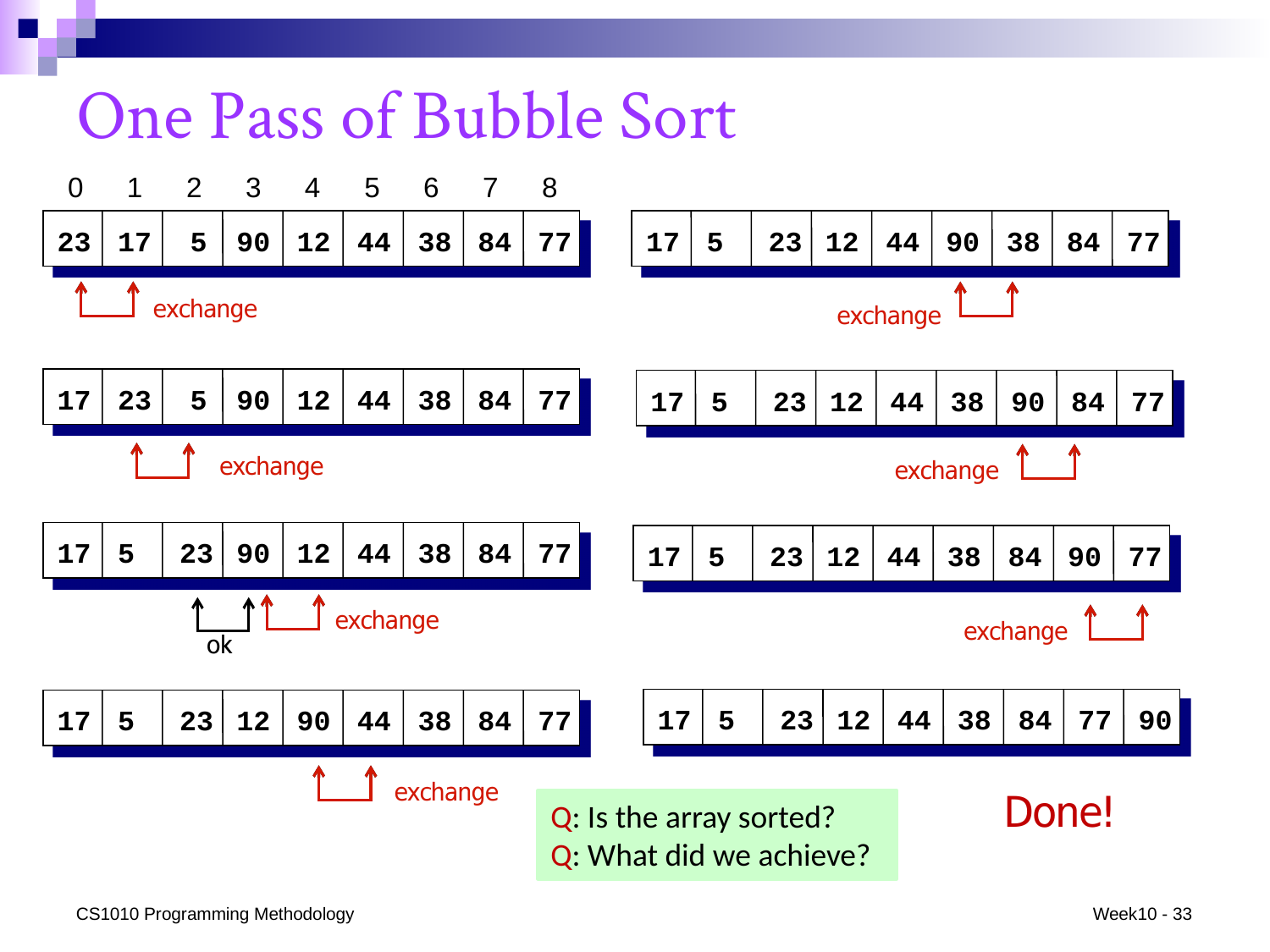

# One Pass of Bubble Sort
0
1
2
3
4
5
6
7
8

23
17
5
90
12
44
38
84
77

17
5
23
12
44
90
38
84
77

exchange

exchange

17
23
5
90
12
44
38
84
77

17
5
23
12
44
38
90
84
77

exchange

exchange

17
5
23
90
12
44
38
84
77

17
5
23
12
44
38
84
90
77

exchange

exchange

ok

17
5
23
12
44
38
84
77
90

17
5
23
12
90
44
38
84
77

exchange
Done!
Q: Is the array sorted?
Q: What did we achieve?
CS1010 Programming Methodology
Week10 - 33